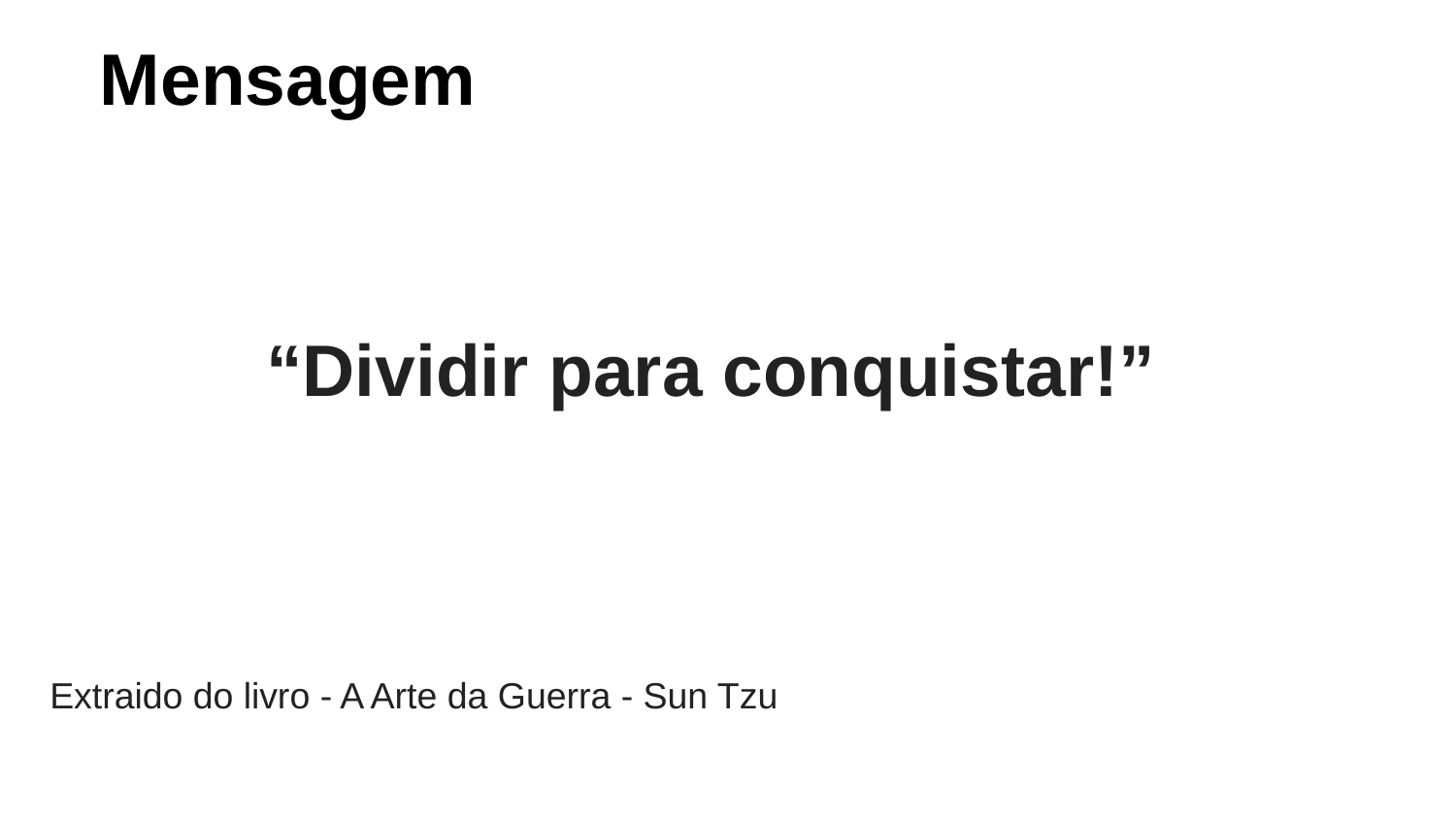

Mensagem

“Dividir para conquistar!”

Extraido do livro - A Arte da Guerra - Sun Tzu